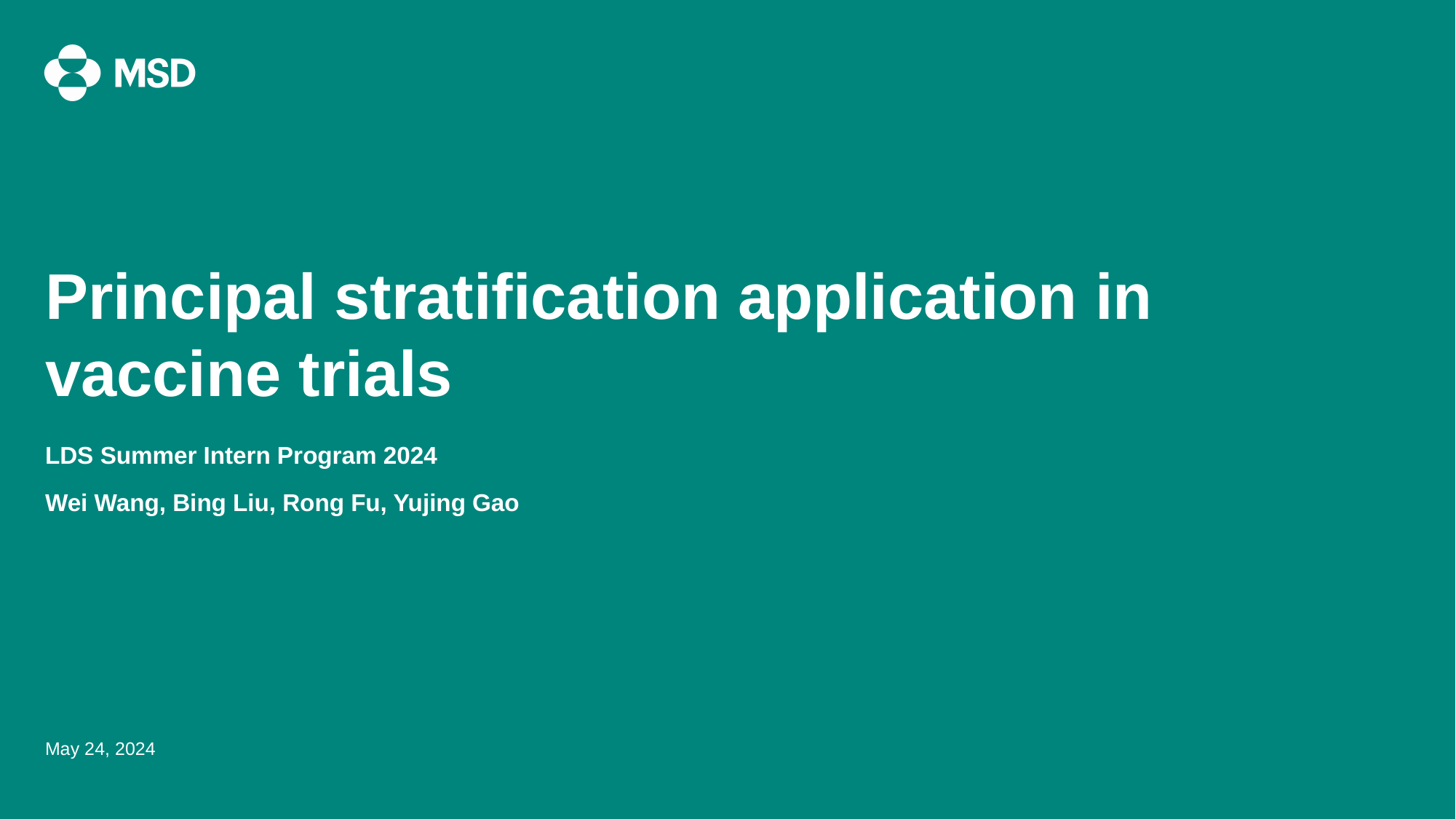

# Principal stratification application in vaccine trials
LDS Summer Intern Program 2024
Wei Wang, Bing Liu, Rong Fu, Yujing Gao
May 24, 2024